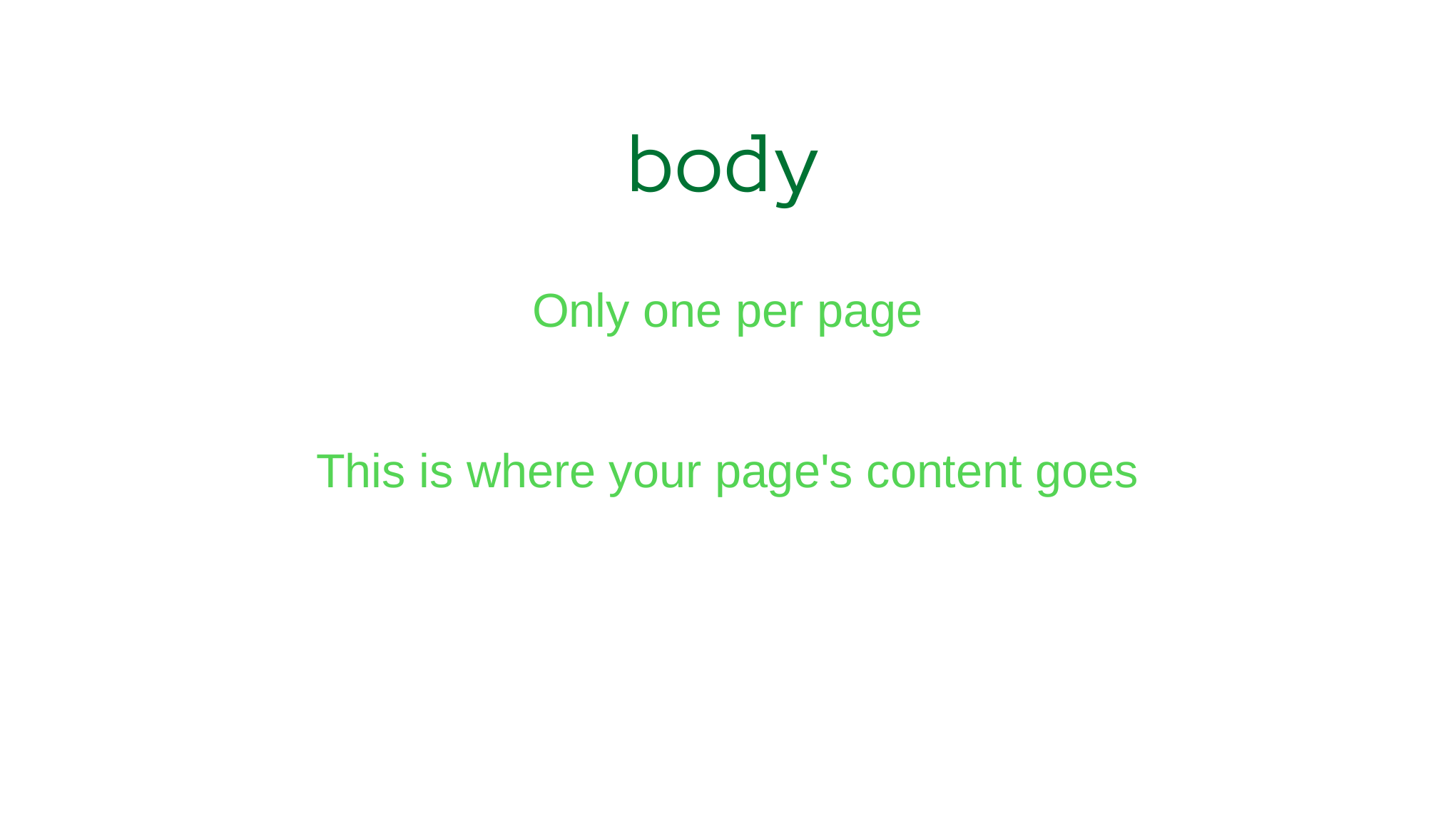

body
Only one per page
This is where your page's content goes